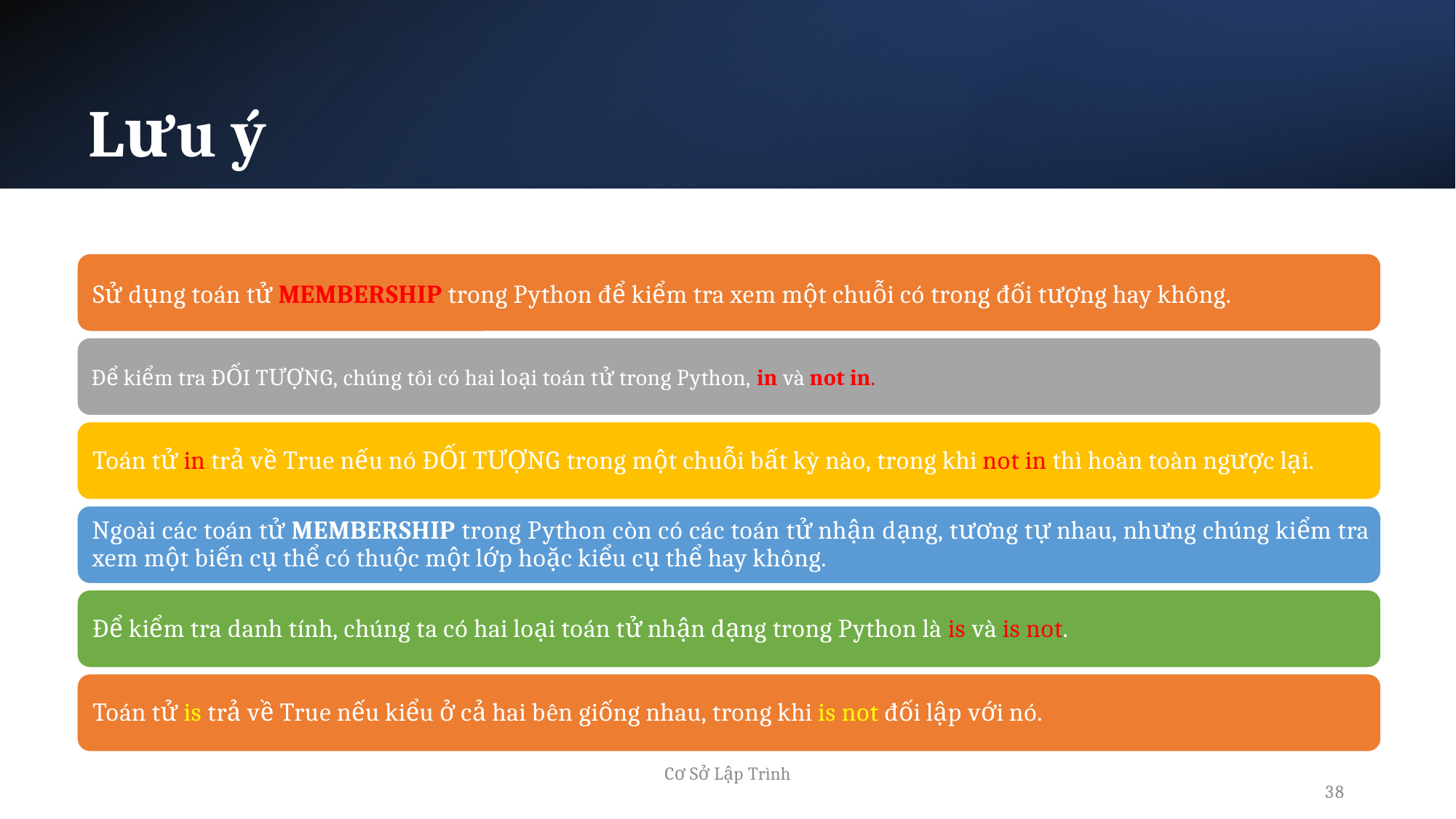

Lưu ý
Sử dụng toán tử MEMBERSHIP trong Python để kiểm tra xem một chuỗi có trong đối tượng hay không.
Để kiểm tra ĐỐI TƯỢNG, chúng tôi có hai loại toán tử trong Python, in và not in.
Toán tử in trả về True nếu nó ĐỐI TƯỢNG trong một chuỗi bất kỳ nào, trong khi not in thì hoàn toàn ngược lại.
Ngoài các toán tử MEMBERSHIP trong Python còn có các toán tử nhận dạng, tương tự nhau, nhưng chúng kiểm tra xem một biến cụ thể có thuộc một lớp hoặc kiểu cụ thể hay không.
Để kiểm tra danh tính, chúng ta có hai loại toán tử nhận dạng trong Python là is và is not.
Toán tử is trả về True nếu kiểu ở cả hai bên giống nhau, trong khi is not đối lập với nó.
38
Cơ Sở Lập Trình